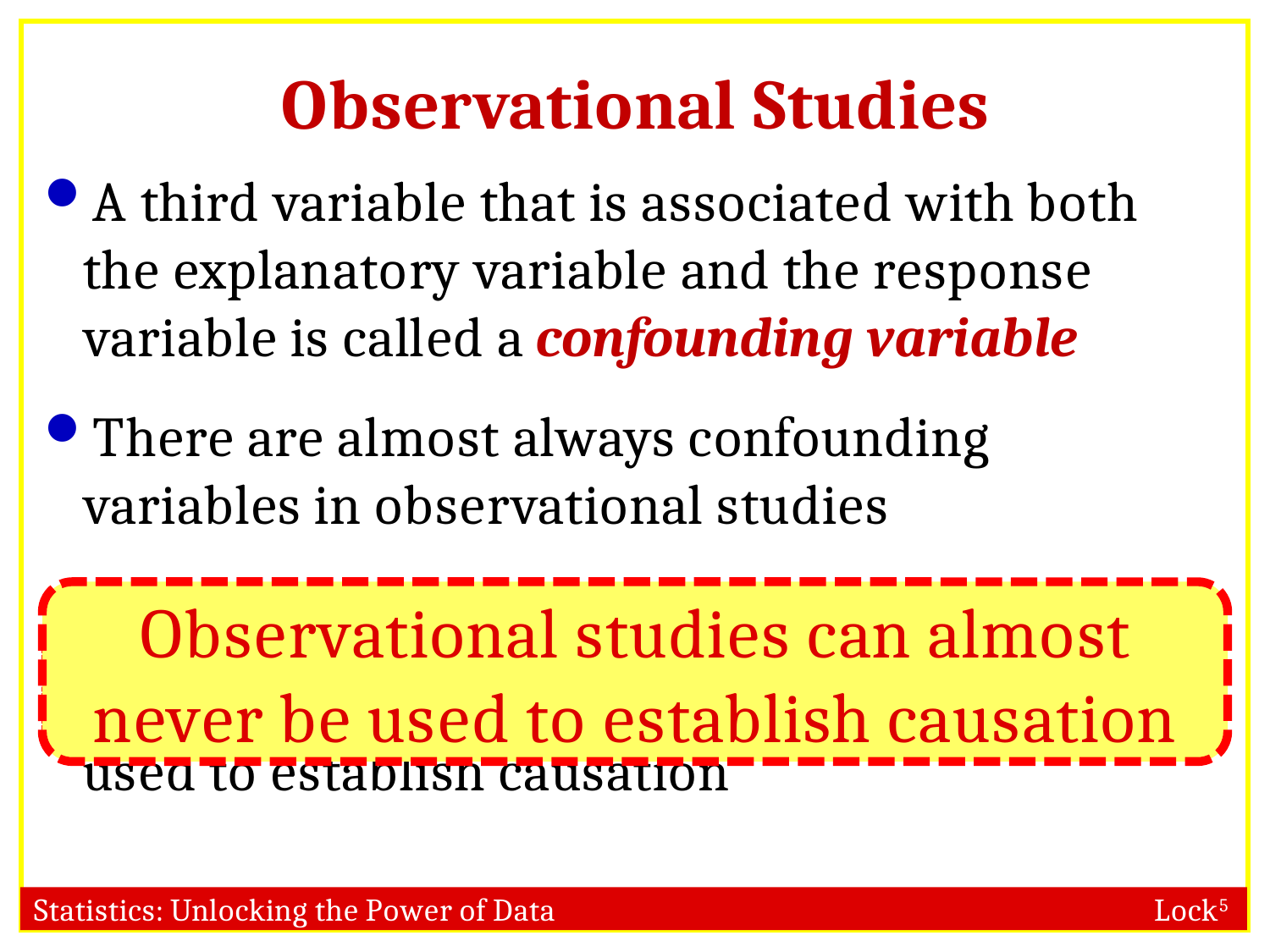

# Observational Studies
A third variable that is associated with both the explanatory variable and the response variable is called a confounding variable
There are almost always confounding variables in observational studies

Observational studies can almost never be used to establish causation

Observational studies can almost never be used to establish causation